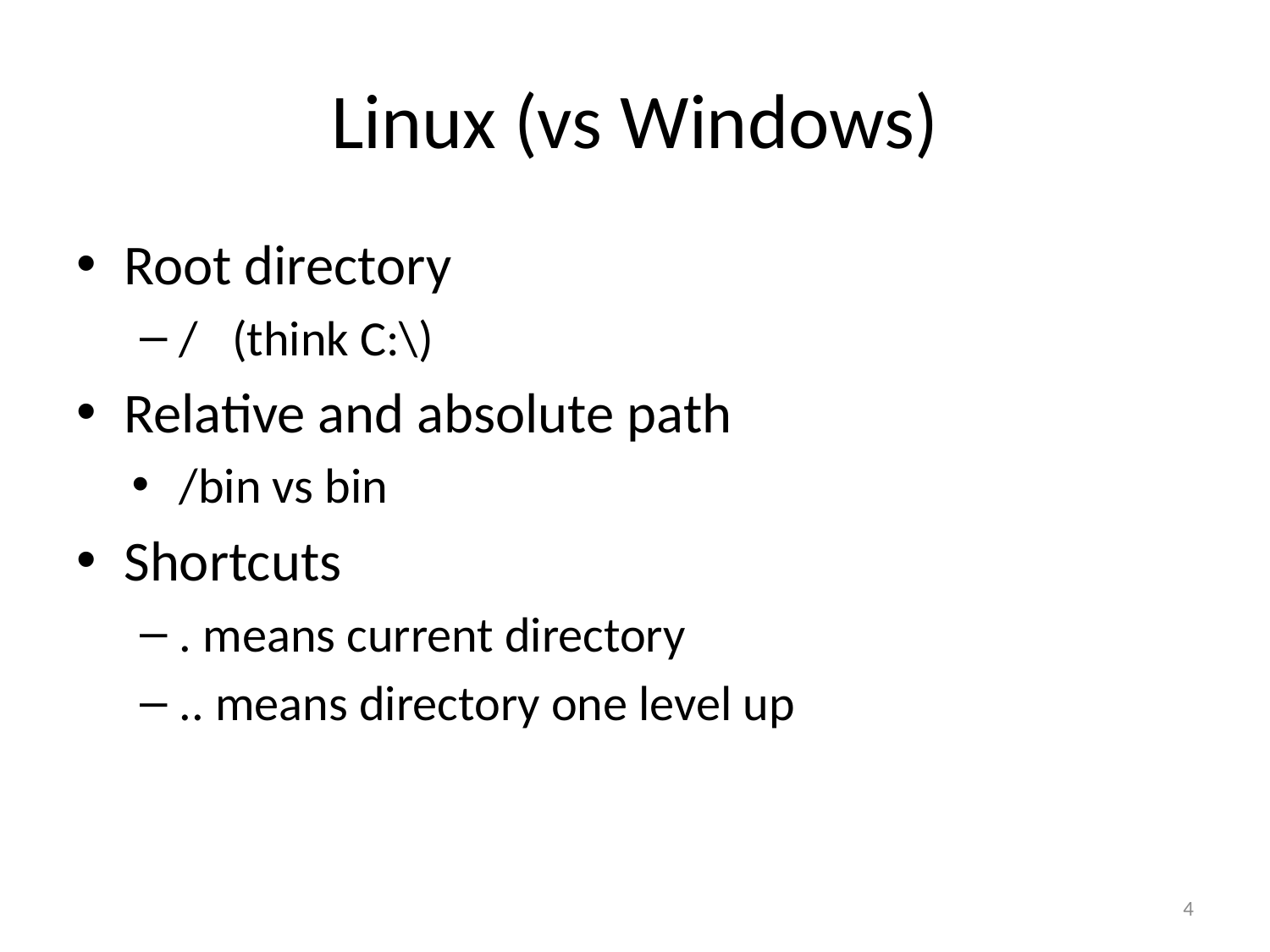

# Linux (vs Windows)
Root directory
/   (think C:\)
Relative and absolute path
/bin vs bin
Shortcuts
. means current directory
.. means directory one level up
4